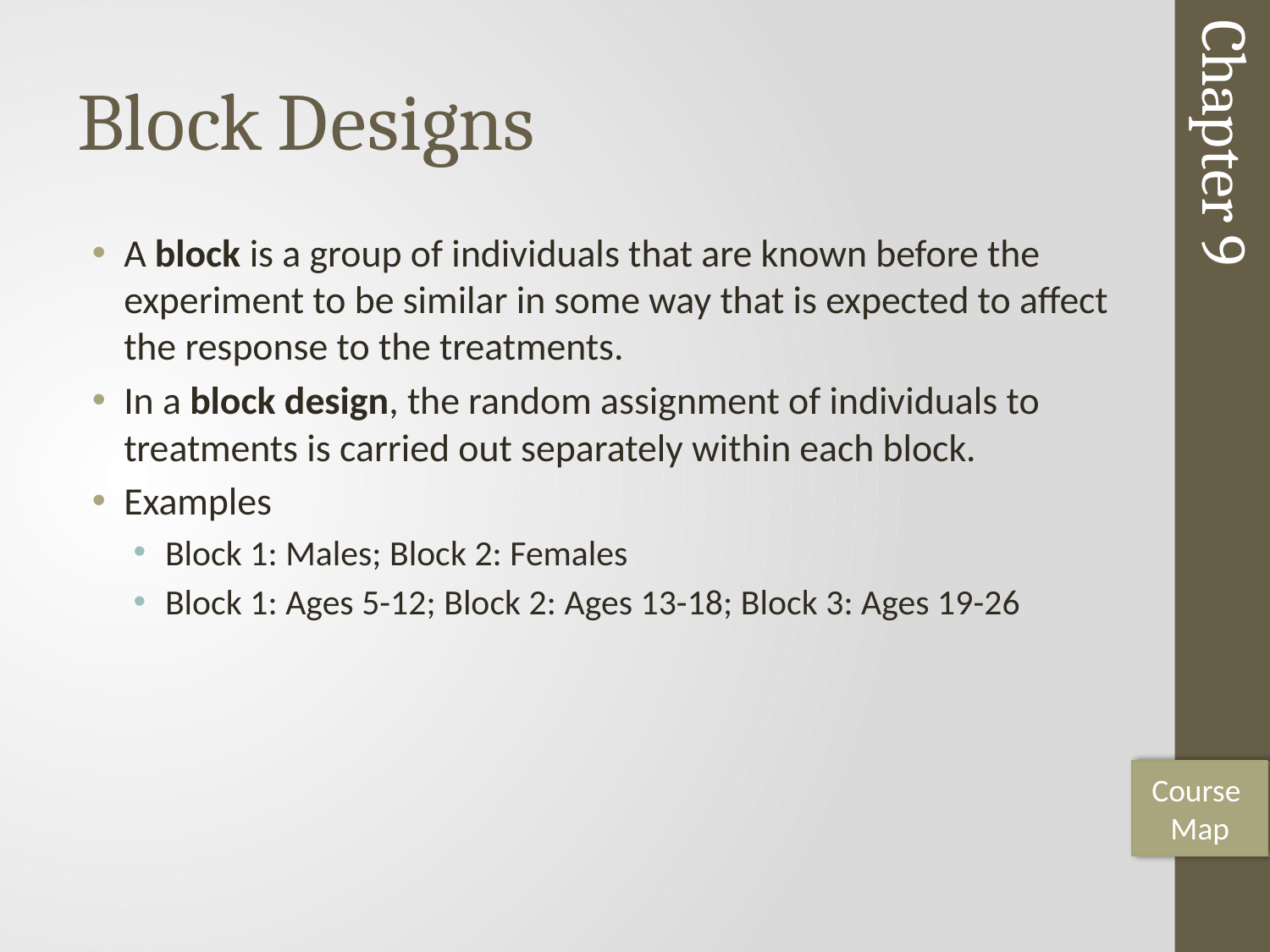

# Block Designs
A block is a group of individuals that are known before the experiment to be similar in some way that is expected to affect the response to the treatments.
In a block design, the random assignment of individuals to treatments is carried out separately within each block.
Examples
Block 1: Males; Block 2: Females
Block 1: Ages 5-12; Block 2: Ages 13-18; Block 3: Ages 19-26
Chapter 9
Course
Map